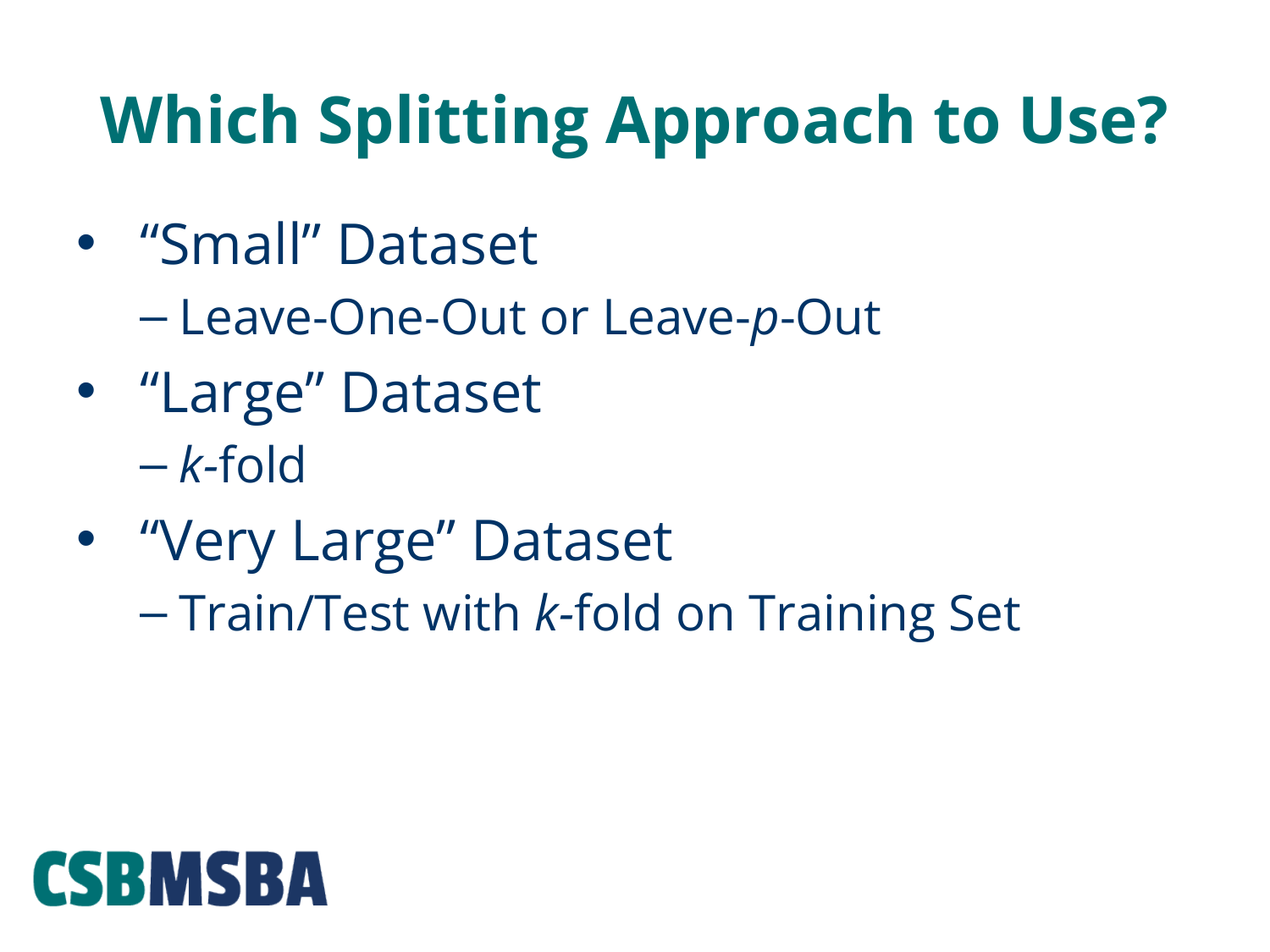

# Which Splitting Approach to Use?
“Small” Dataset
Leave-One-Out or Leave-p-Out
“Large” Dataset
k-fold
“Very Large” Dataset
Train/Test with k-fold on Training Set